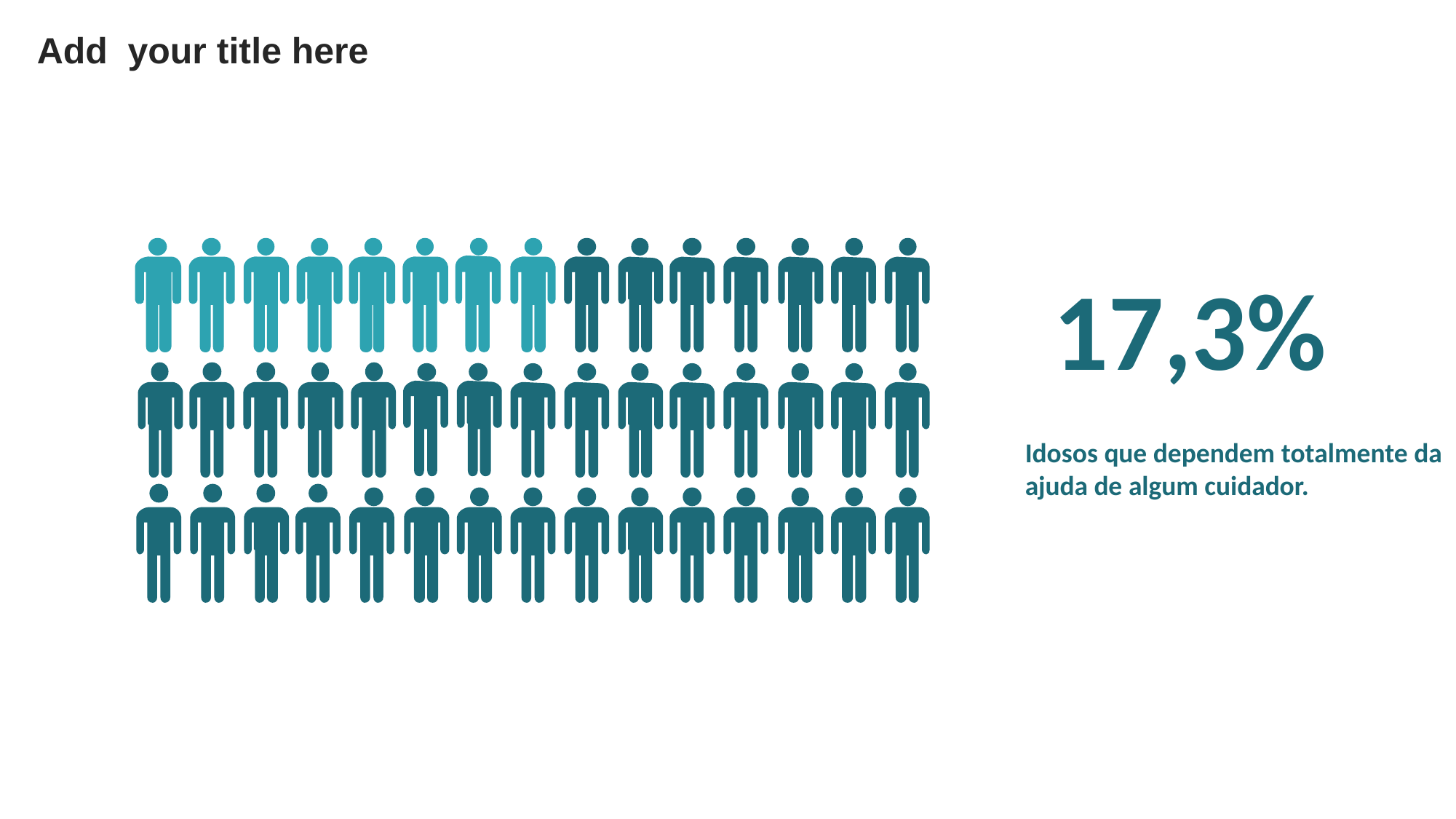

Add  your title here

17,3%

Idosos que dependem totalmente da ajuda de algum cuidador.